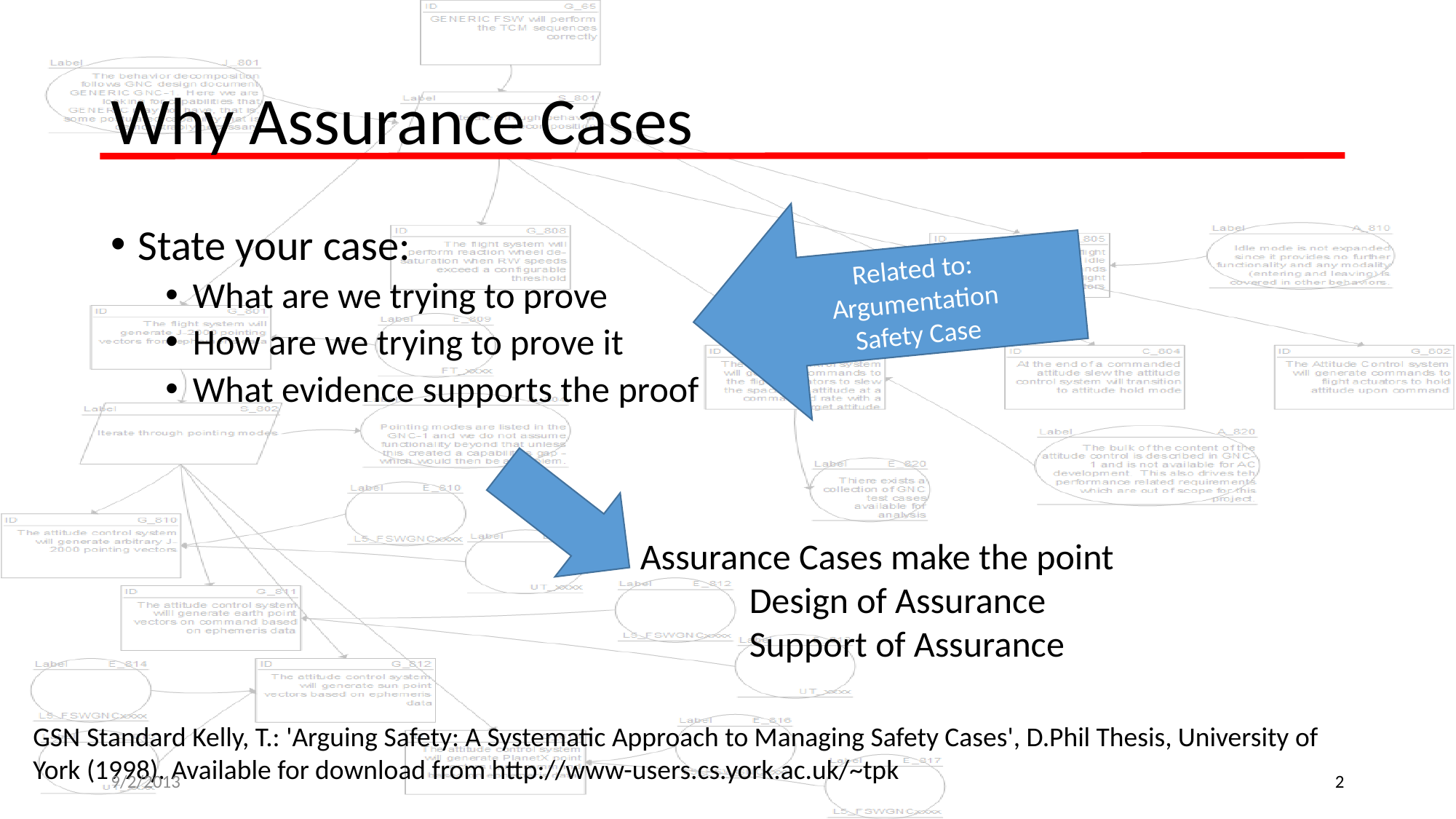

# Why Assurance Cases
Related to:
Argumentation
Safety Case
State your case:
What are we trying to prove
How are we trying to prove it
What evidence supports the proof

Assurance Cases make the point
	Design of Assurance
	Support of Assurance
GSN Standard Kelly, T.: 'Arguing Safety: A Systematic Approach to Managing Safety Cases', D.Phil Thesis, University of York (1998). Available for download from http://www-users.cs.york.ac.uk/~tpk

9/2/2013
2